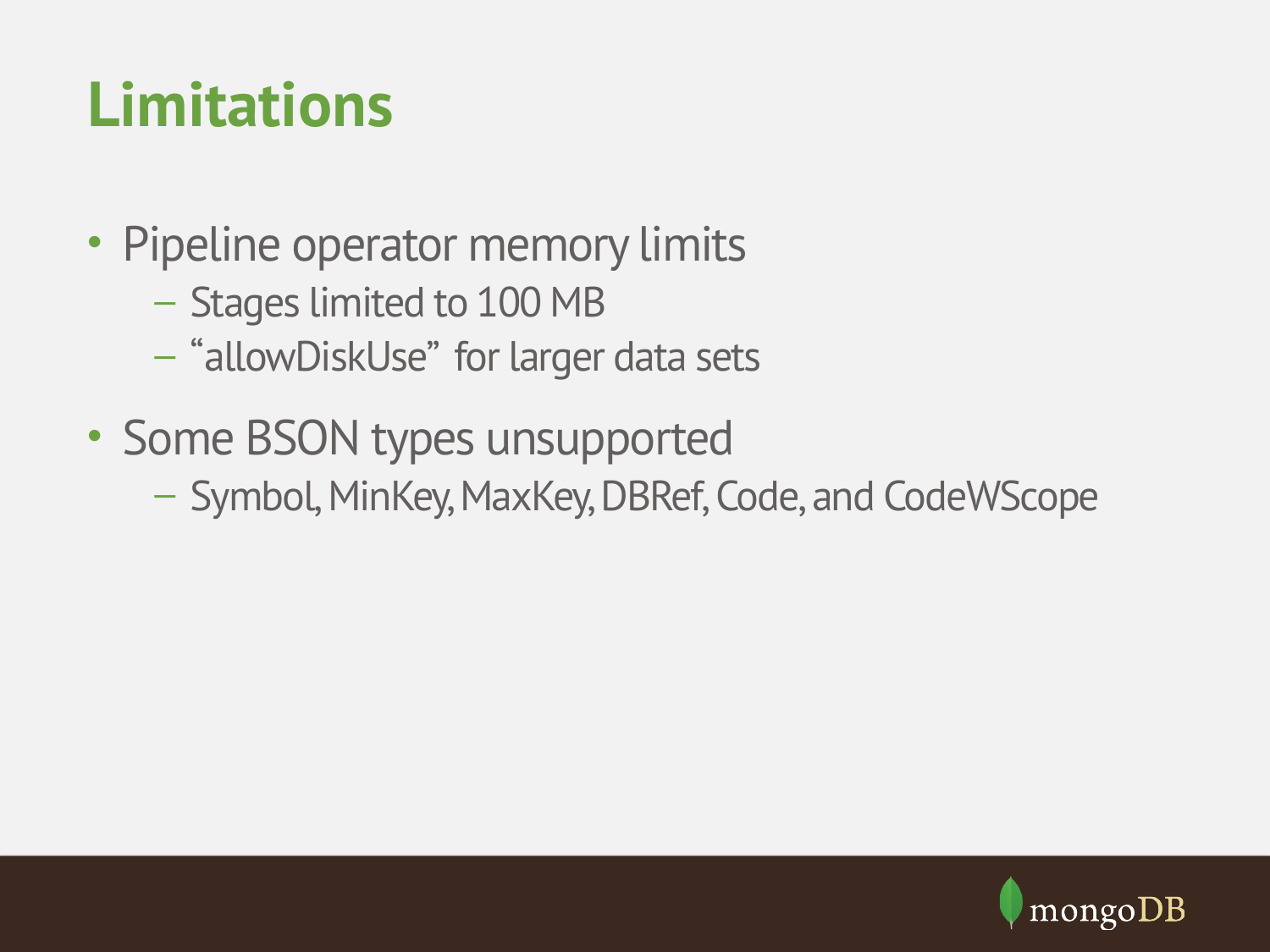

# Limitations
Pipeline operator memory limits
Stages limited to 100 MB
“allowDiskUse”  for larger data sets
Some BSON types unsupported
Symbol, MinKey, MaxKey, DBRef, Code, and CodeWScope